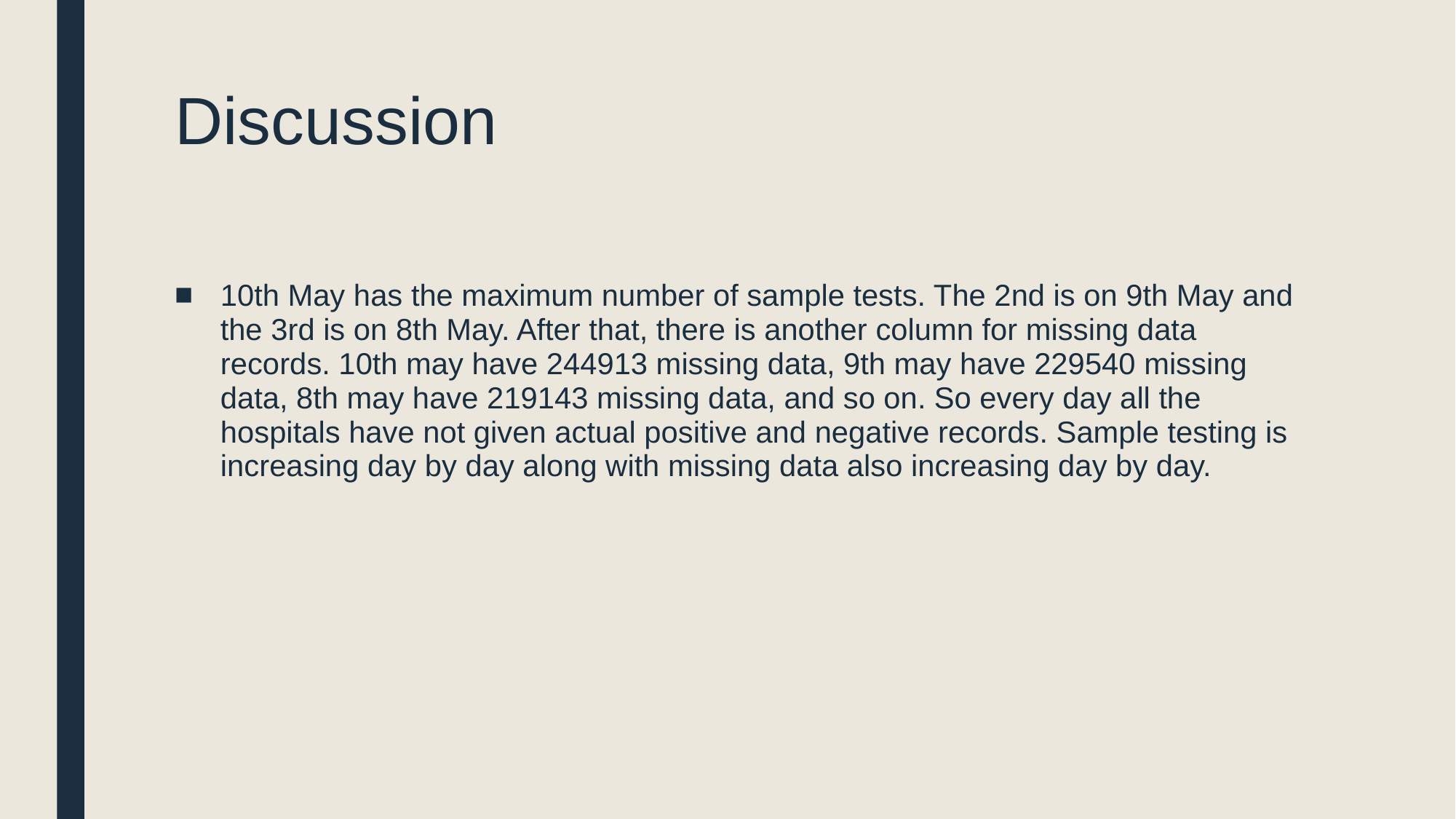

# Discussion
10th May has the maximum number of sample tests. The 2nd is on 9th May and the 3rd is on 8th May. After that, there is another column for missing data records. 10th may have 244913 missing data, 9th may have 229540 missing data, 8th may have 219143 missing data, and so on. So every day all the hospitals have not given actual positive and negative records. Sample testing is increasing day by day along with missing data also increasing day by day.